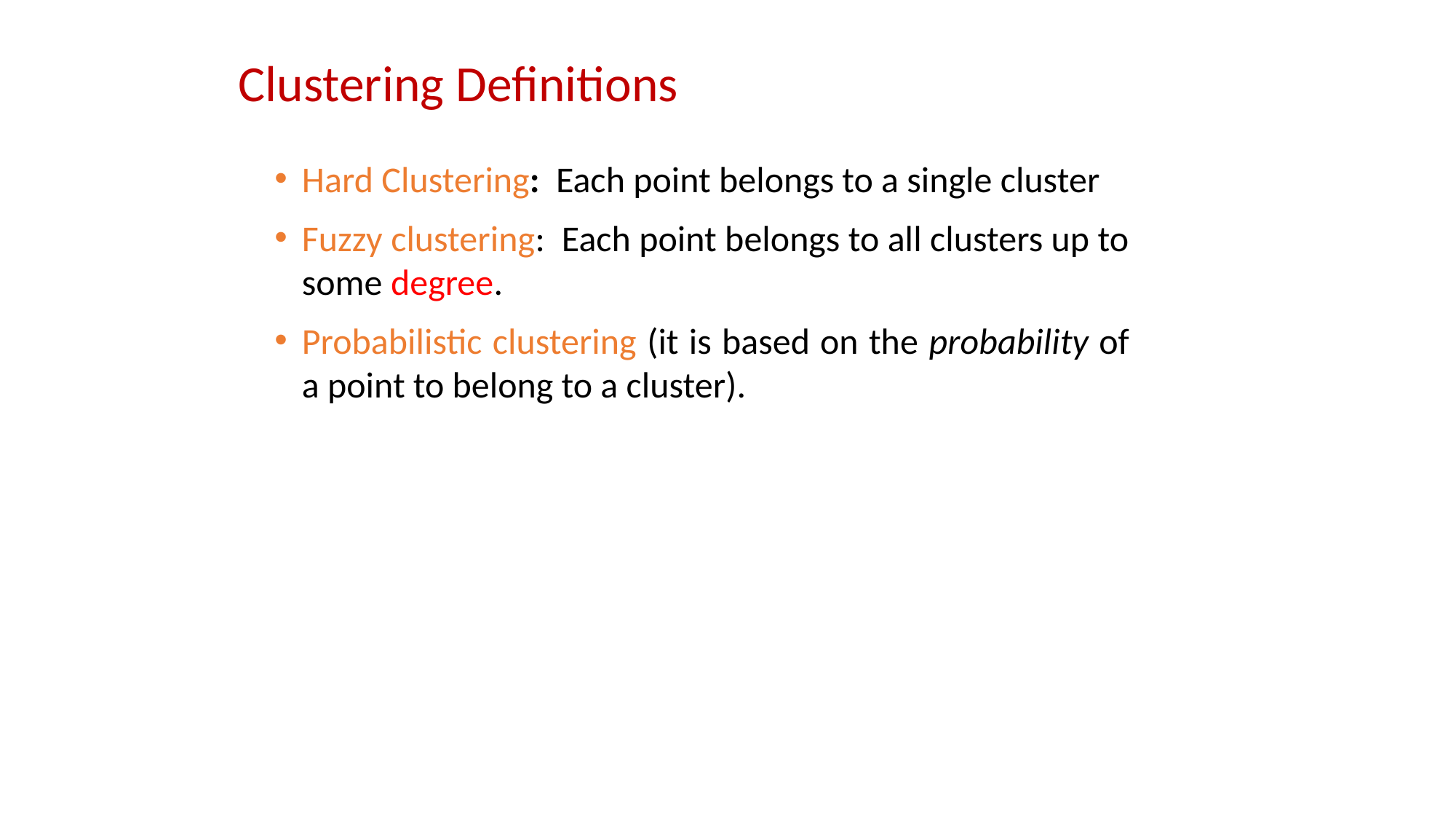

# Clustering Definitions
Hard Clustering:  Each point belongs to a single cluster
Fuzzy clustering:  Each point belongs to all clusters up to some degree.
Probabilistic clustering (it is based on the probability of a point to belong to a cluster).